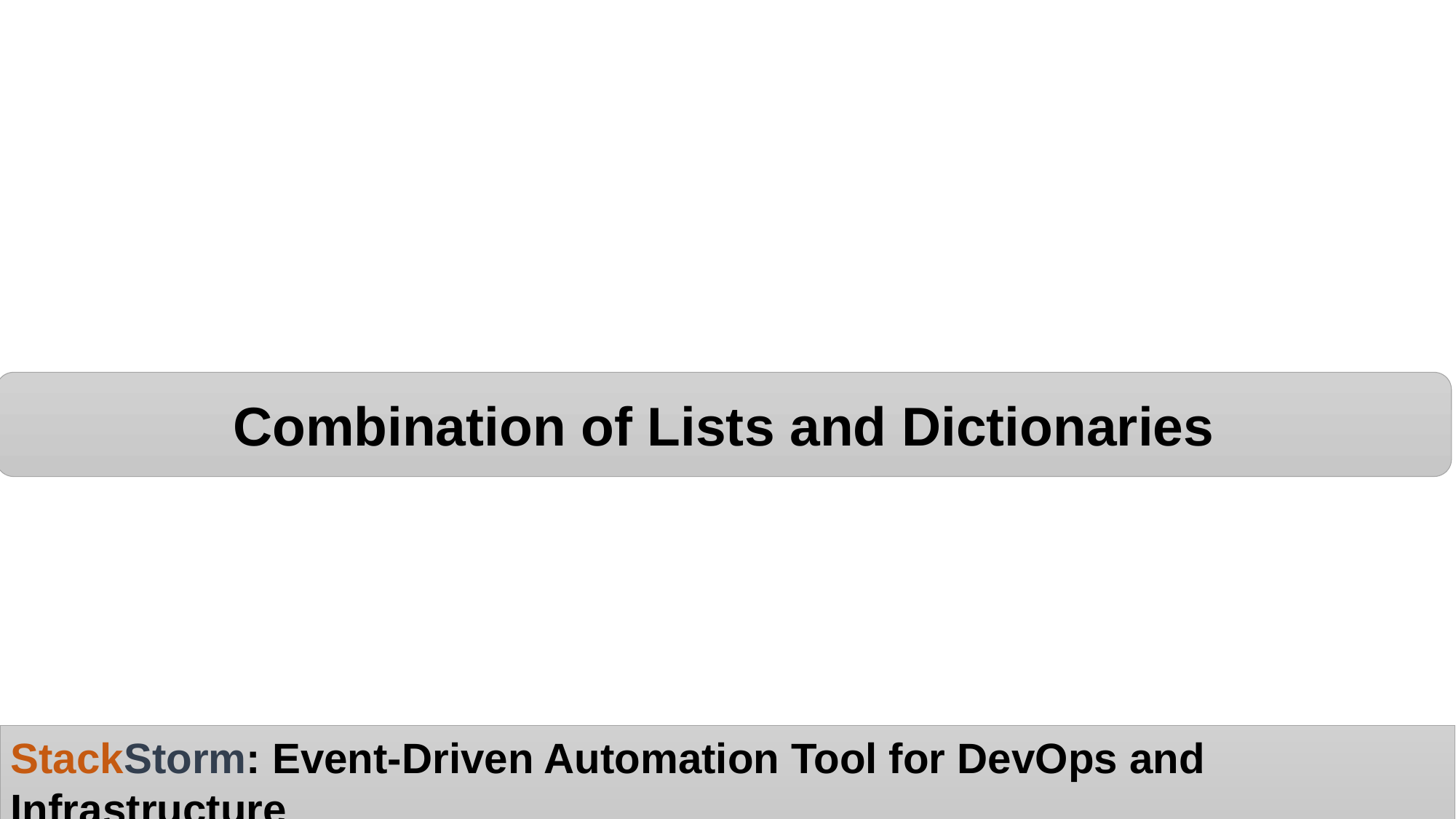

Combination of Lists and Dictionaries
StackStorm: Event-Driven Automation Tool for DevOps and Infrastructure